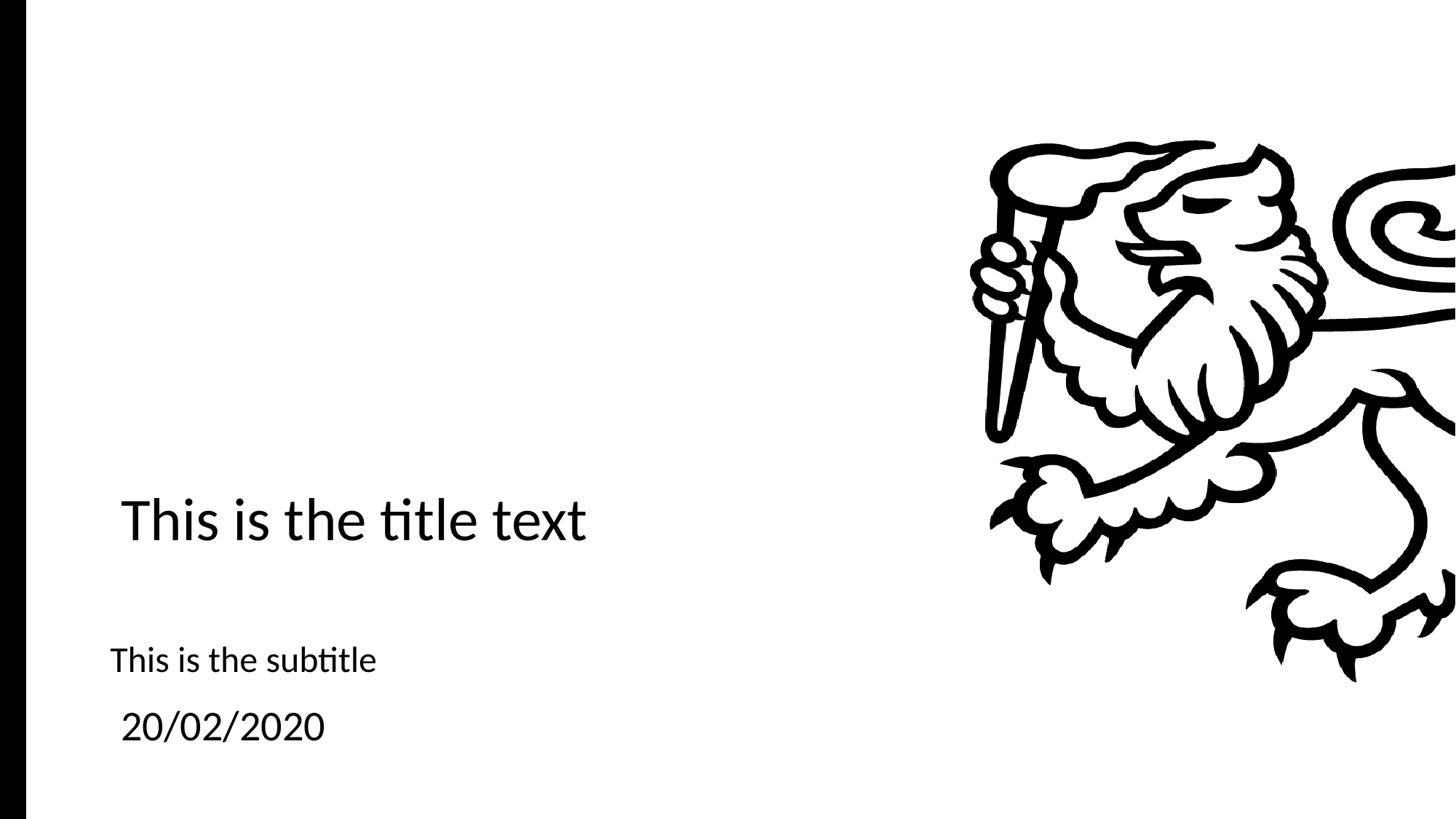

# This is the title text
This is the subtitle
20/02/2020